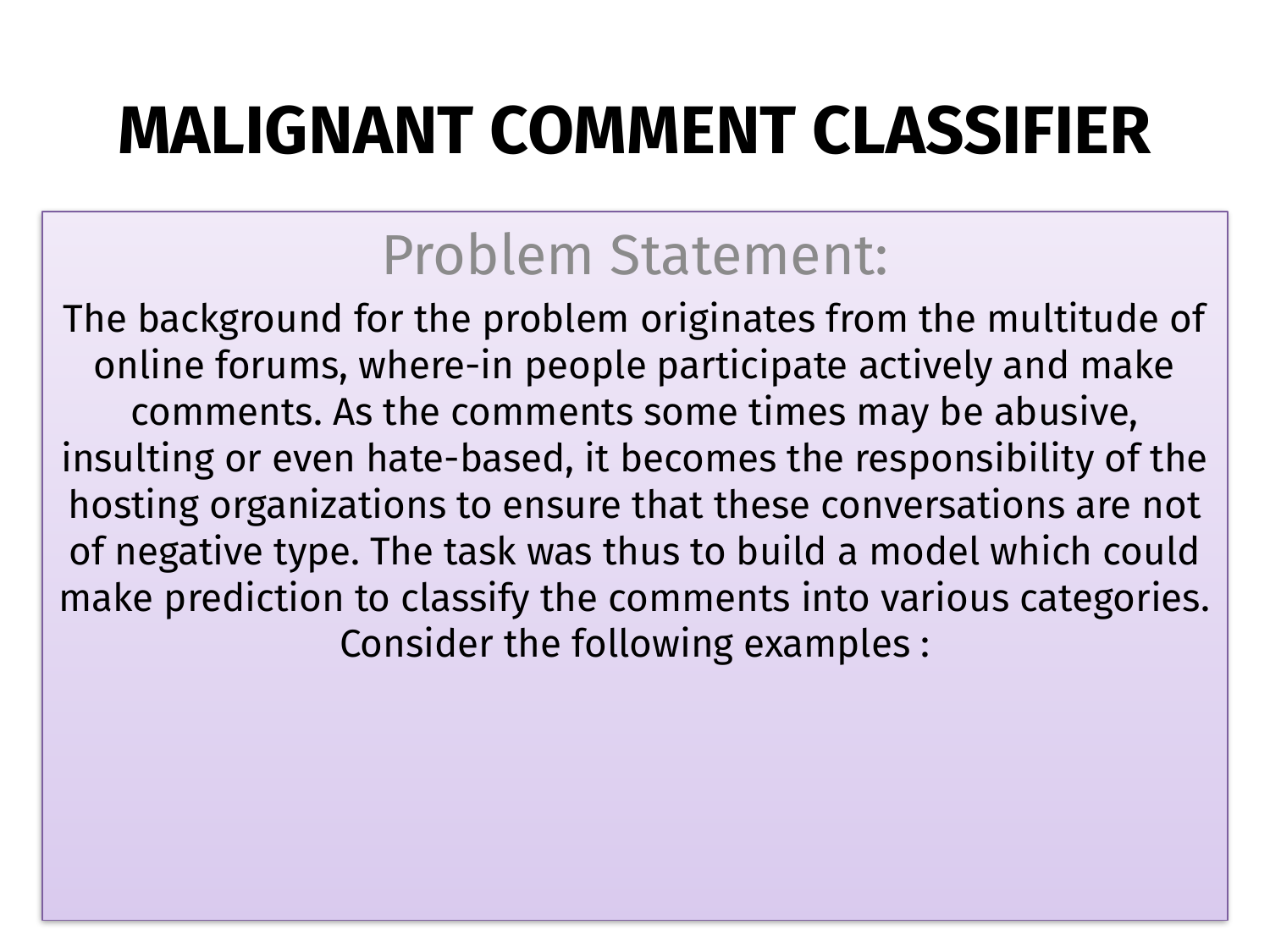

# MALIGNANT COMMENT CLASSIFIER
Problem Statement:
The background for the problem originates from the multitude of online forums, where-in people participate actively and make comments. As the comments some times may be abusive, insulting or even hate-based, it becomes the responsibility of the hosting organizations to ensure that these conversations are not of negative type. The task was thus to build a model which could make prediction to classify the comments into various categories. Consider the following examples :